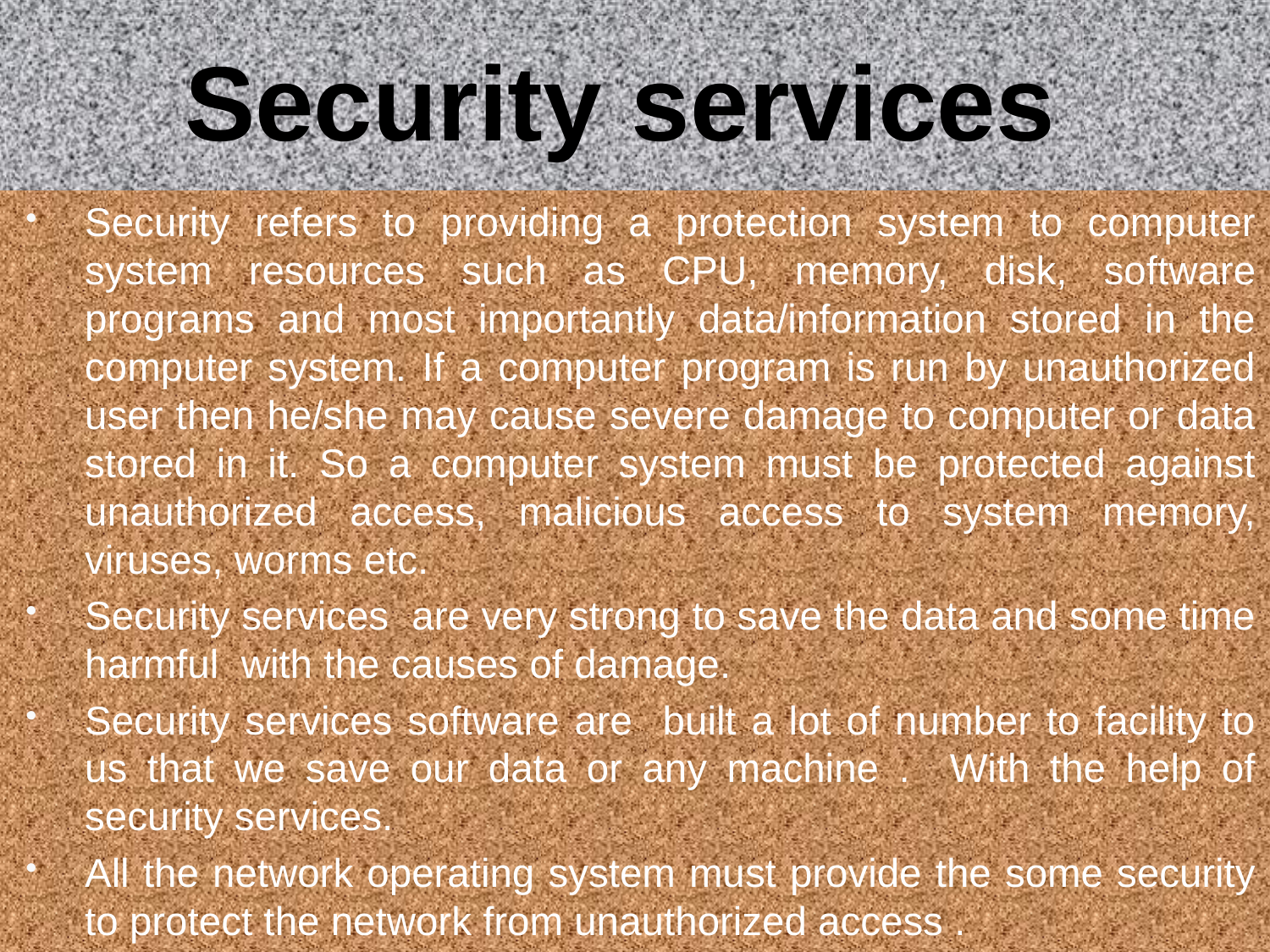

# Security services
Security refers to providing a protection system to computer system resources such as CPU, memory, disk, software programs and most importantly data/information stored in the computer system. If a computer program is run by unauthorized user then he/she may cause severe damage to computer or data stored in it. So a computer system must be protected against unauthorized access, malicious access to system memory, viruses, worms etc.
Security services  are very strong to save the data and some time harmful  with the causes of damage.
Security services software are  built a lot of number to facility to us that we save our data or any machine .  With the help of security services.
All the network operating system must provide the some security to protect the network from unauthorized access .